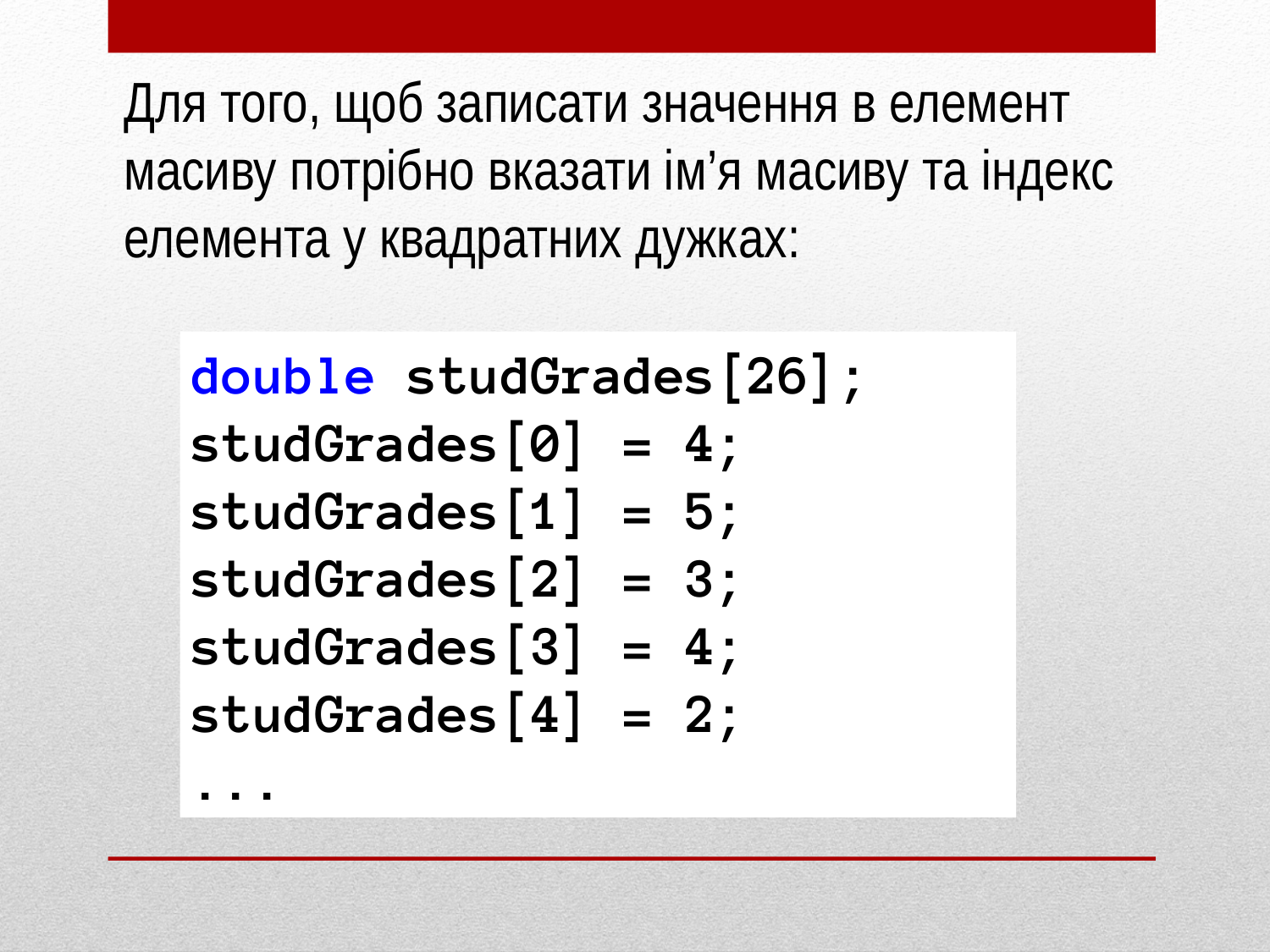

Для того, щоб записати значення в елемент масиву потрібно вказати ім’я масиву та індекс елемента у квадратних дужках:
double studGrades[26];
studGrades[0] = 4;
studGrades[1] = 5;
studGrades[2] = 3;
studGrades[3] = 4;
studGrades[4] = 2;
...